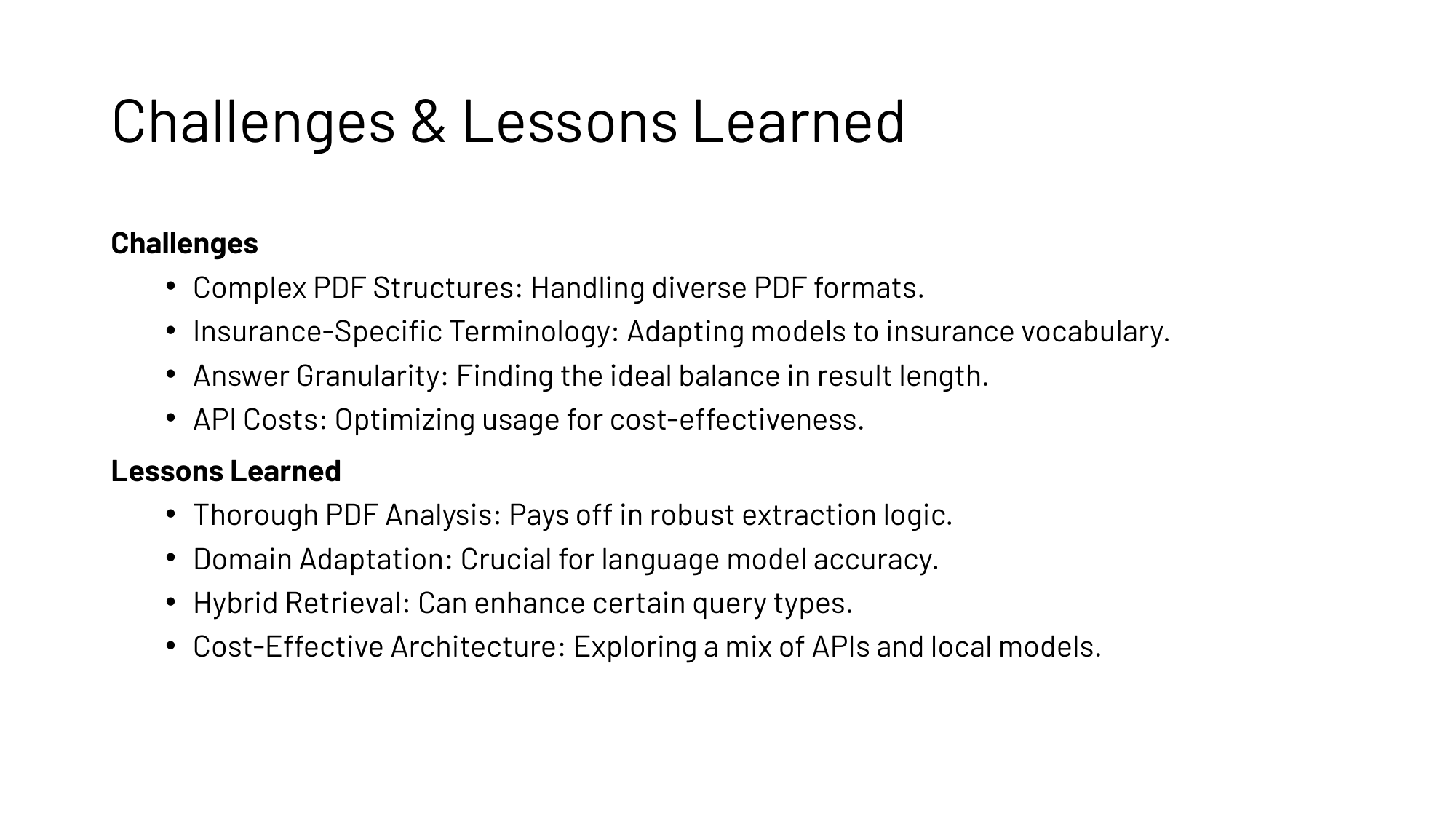

# Challenges & Lessons Learned
Challenges
Complex PDF Structures: Handling diverse PDF formats.
Insurance-Specific Terminology: Adapting models to insurance vocabulary.
Answer Granularity: Finding the ideal balance in result length.
API Costs: Optimizing usage for cost-effectiveness.
Lessons Learned
Thorough PDF Analysis: Pays off in robust extraction logic.
Domain Adaptation: Crucial for language model accuracy.
Hybrid Retrieval: Can enhance certain query types.
Cost-Effective Architecture: Exploring a mix of APIs and local models.